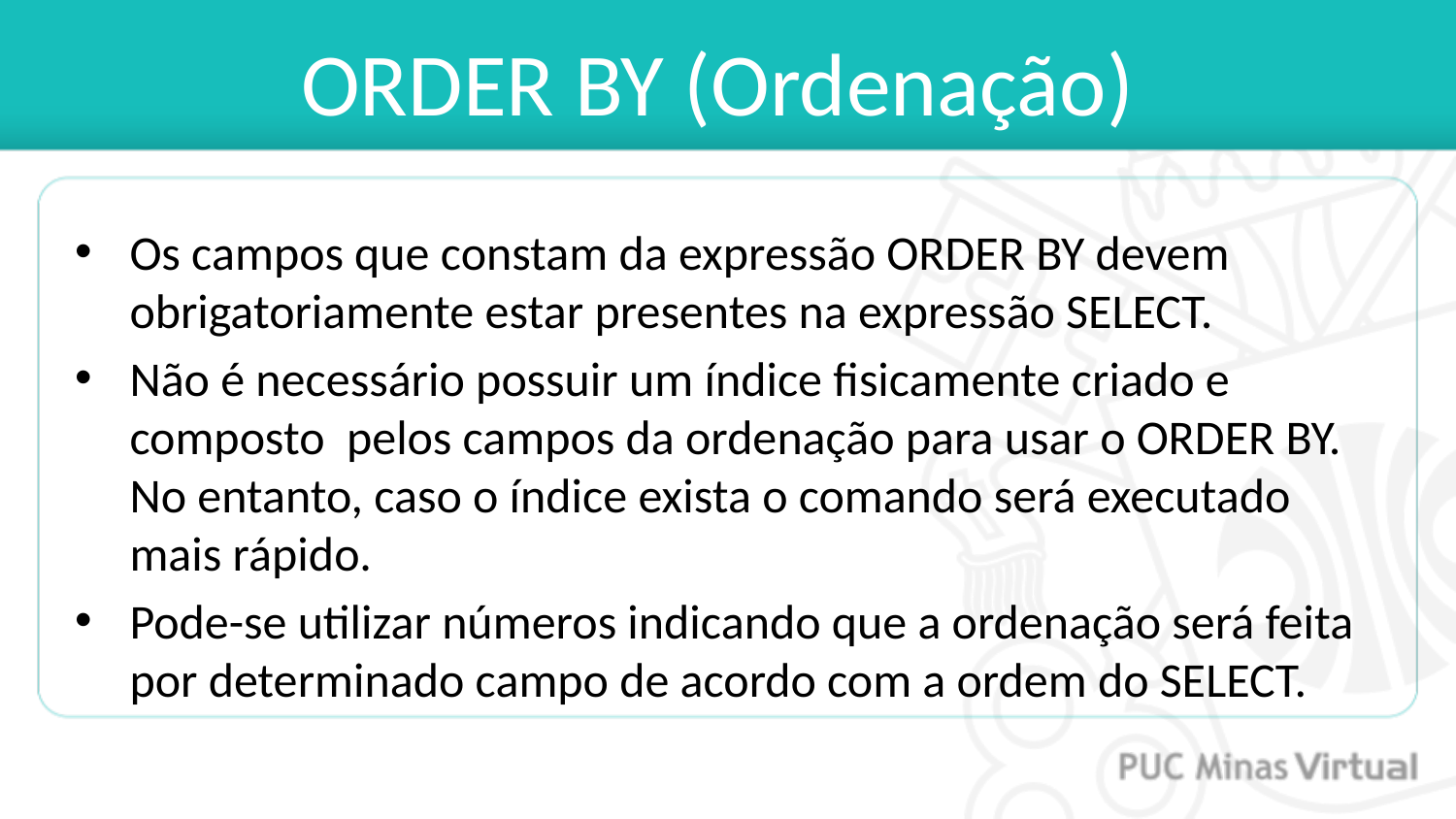

# ORDER BY (Ordenação)
Os campos que constam da expressão ORDER BY devem obrigatoriamente estar presentes na expressão SELECT.
Não é necessário possuir um índice fisicamente criado e composto  pelos campos da ordenação para usar o ORDER BY. No entanto, caso o índice exista o comando será executado mais rápido.
Pode-se utilizar números indicando que a ordenação será feita por determinado campo de acordo com a ordem do SELECT.